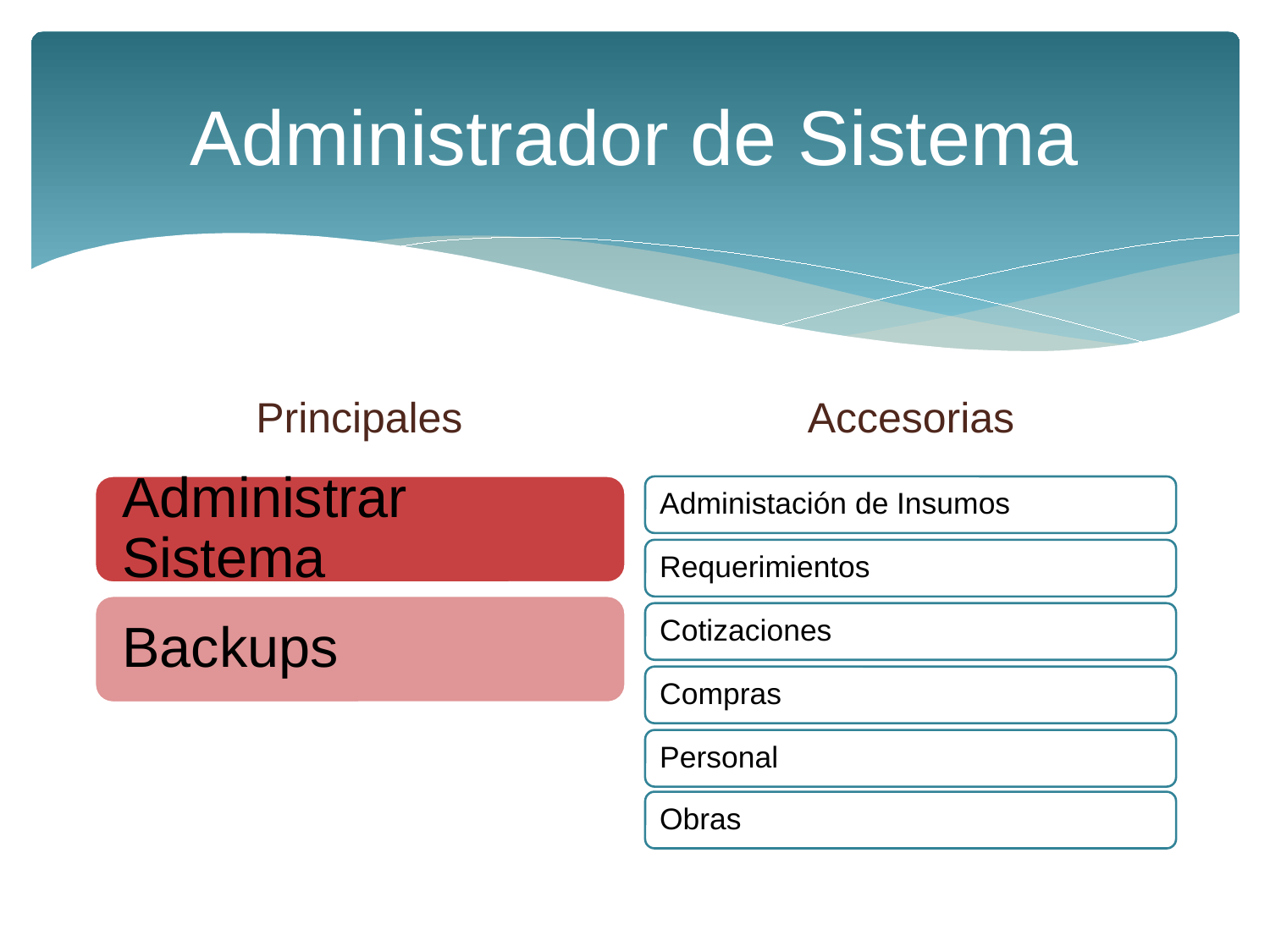

# Administrador de Sistema
Accesorias
Principales
Administrar Sistema
Backups
Administación de Insumos
Requerimientos
Cotizaciones
Compras
Personal
Obras